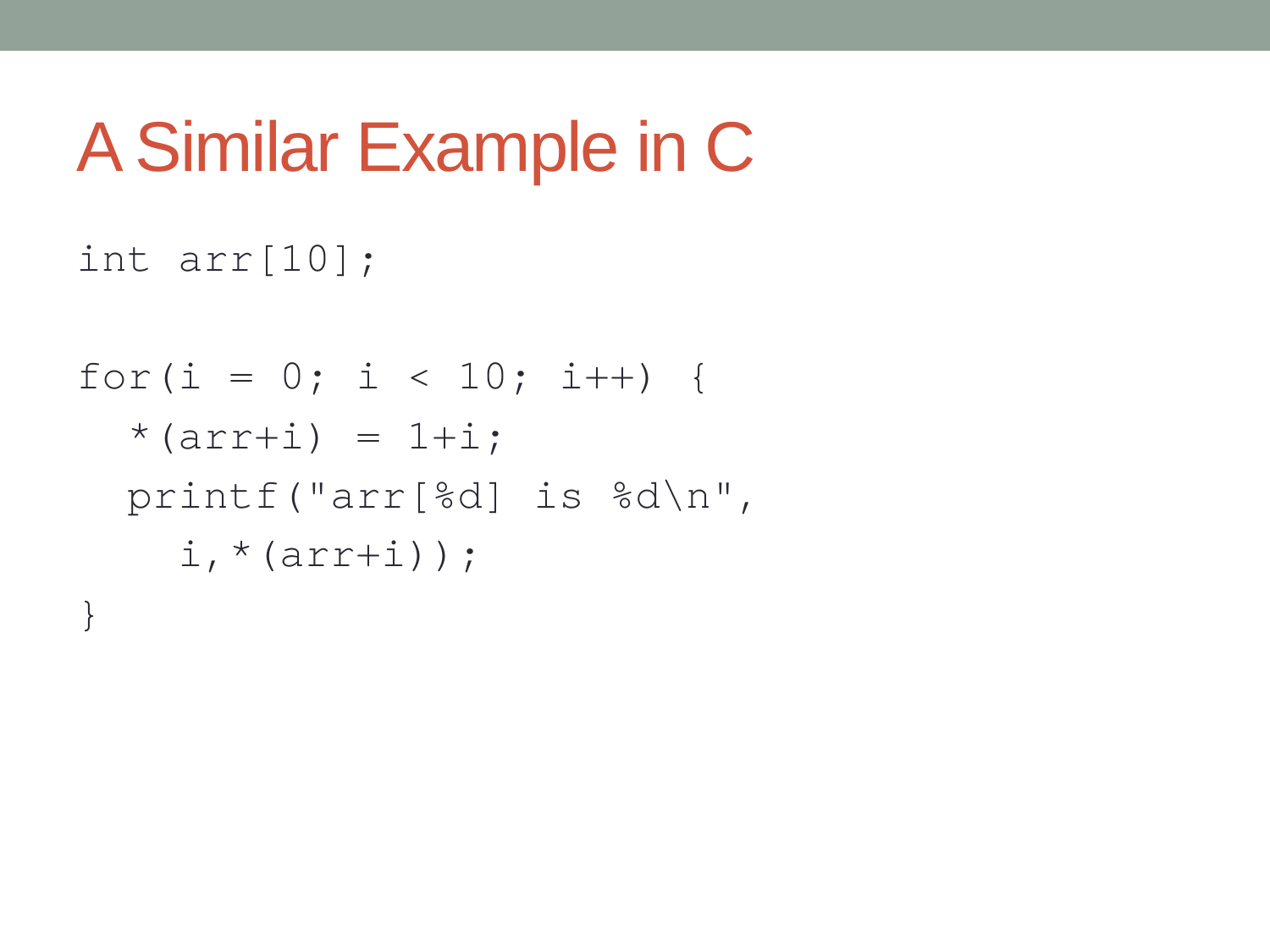

# A Similar Example in C
int arr[10];

for(i = 0; i < 10; i++) {
  *(arr+i) = 1+i;
  printf("arr[%d] is %d\n",
    i,*(arr+i));
}